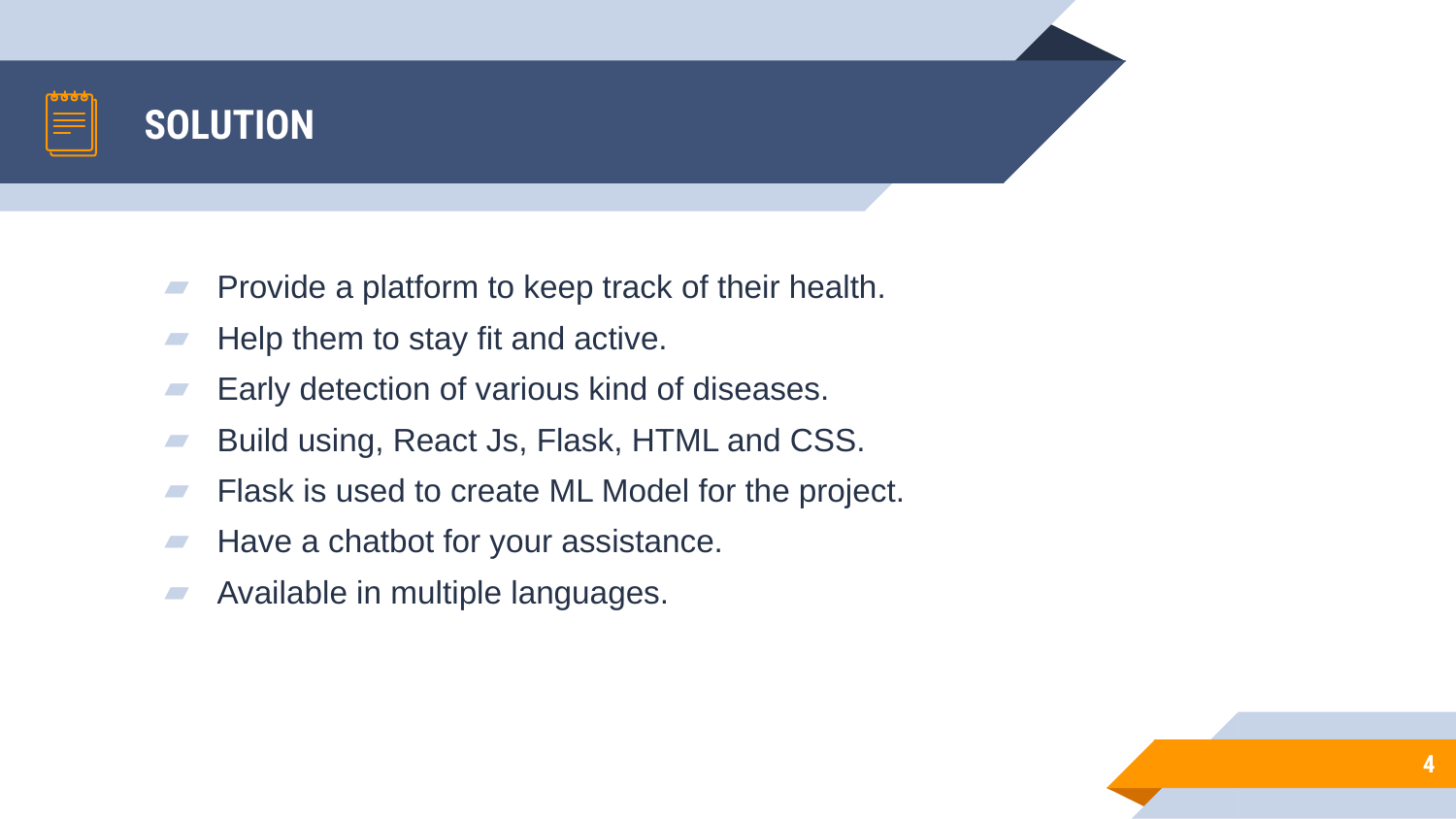

# SOLUTION

Provide a platform to keep track of their health.
Help them to stay fit and active.
Early detection of various kind of diseases.
Build using, React Js, Flask, HTML and CSS.
Flask is used to create ML Model for the project.
Have a chatbot for your assistance.
Available in multiple languages.
4